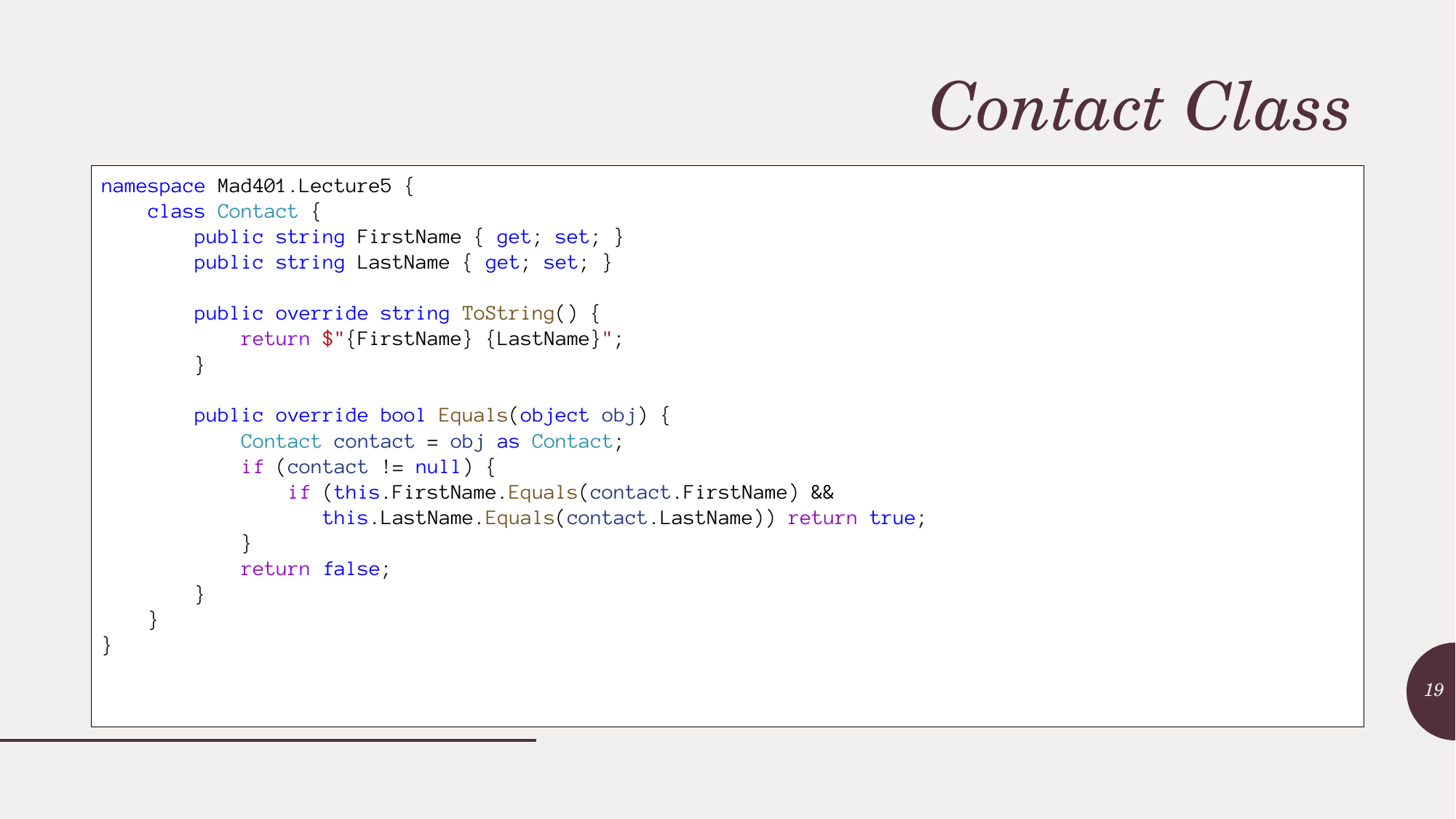

# Contact Class
namespace Mad401.Lecture5 {
    class Contact {
        public string FirstName { get; set; }
        public string LastName { get; set; }

        public override string ToString() {
            return $"{FirstName} {LastName}";
        }

        public override bool Equals(object obj) {
            Contact contact = obj as Contact;
            if (contact != null) {
                if (this.FirstName.Equals(contact.FirstName) &&
                   this.LastName.Equals(contact.LastName)) return true;
            }
            return false;
        }
    }
}

19